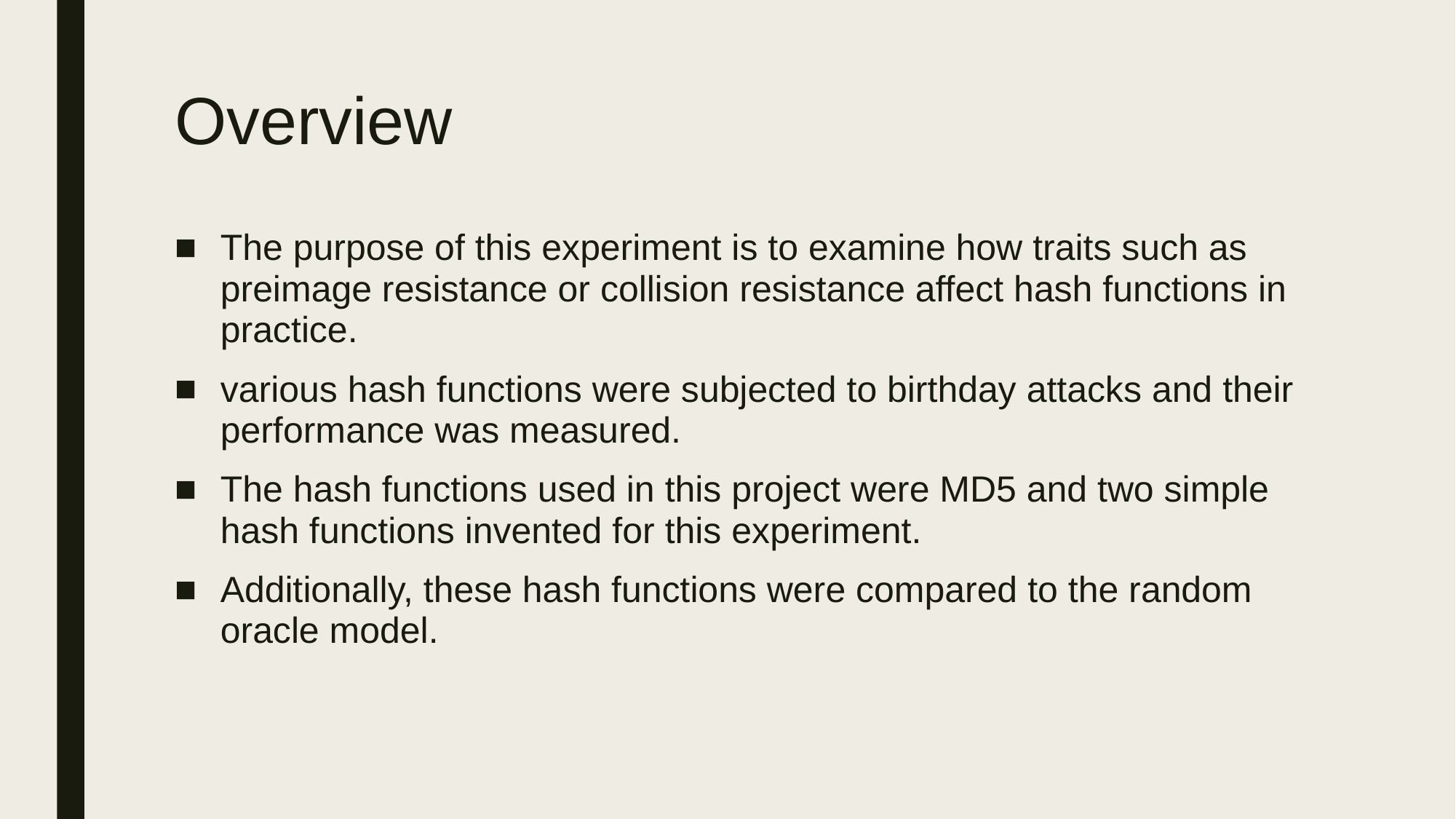

# Overview
The purpose of this experiment is to examine how traits such as preimage resistance or collision resistance affect hash functions in practice.
various hash functions were subjected to birthday attacks and their performance was measured.
The hash functions used in this project were MD5 and two simple hash functions invented for this experiment.
Additionally, these hash functions were compared to the random oracle model.